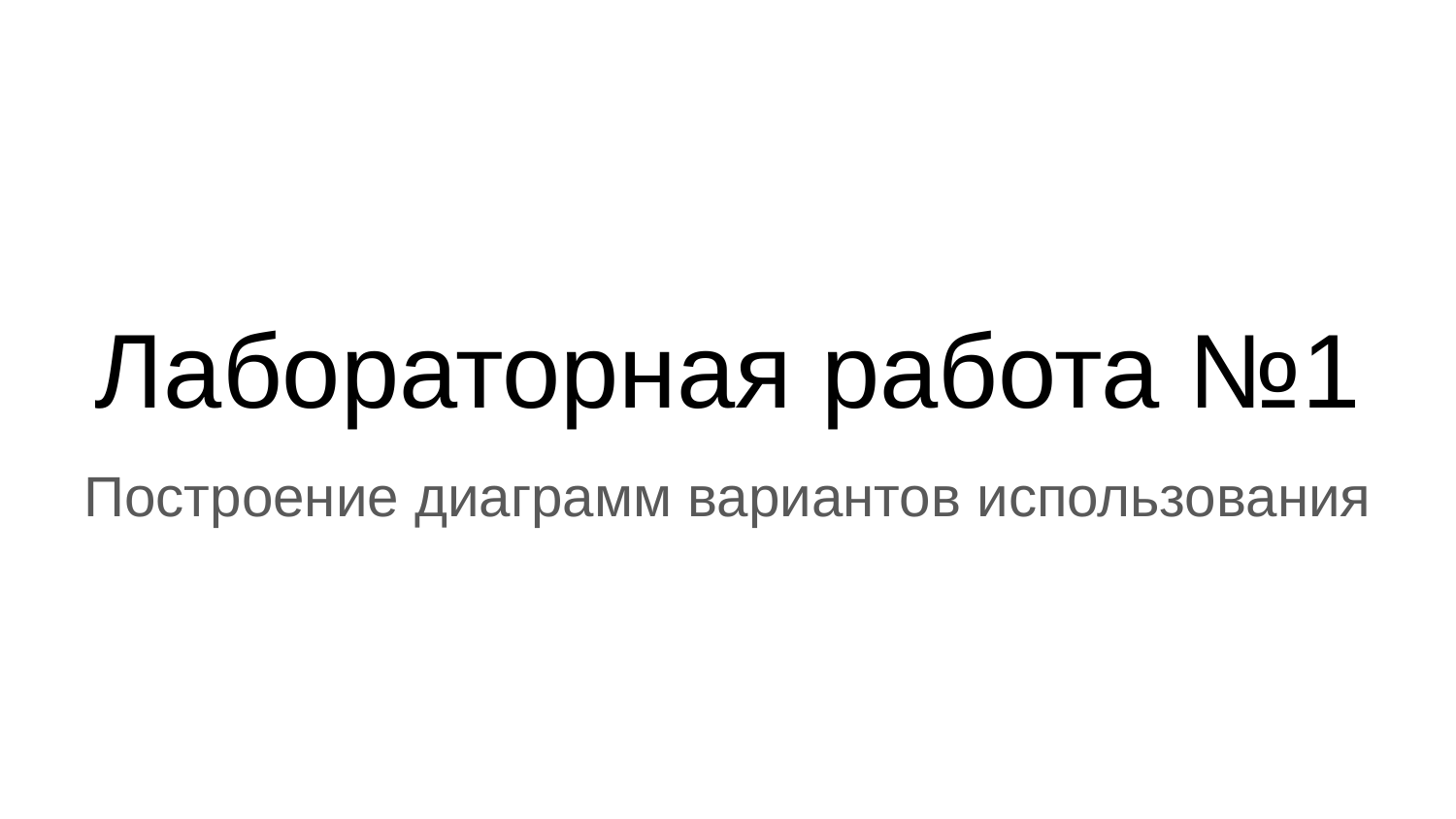

# Лабораторная работа №1
Построение диаграмм вариантов использования